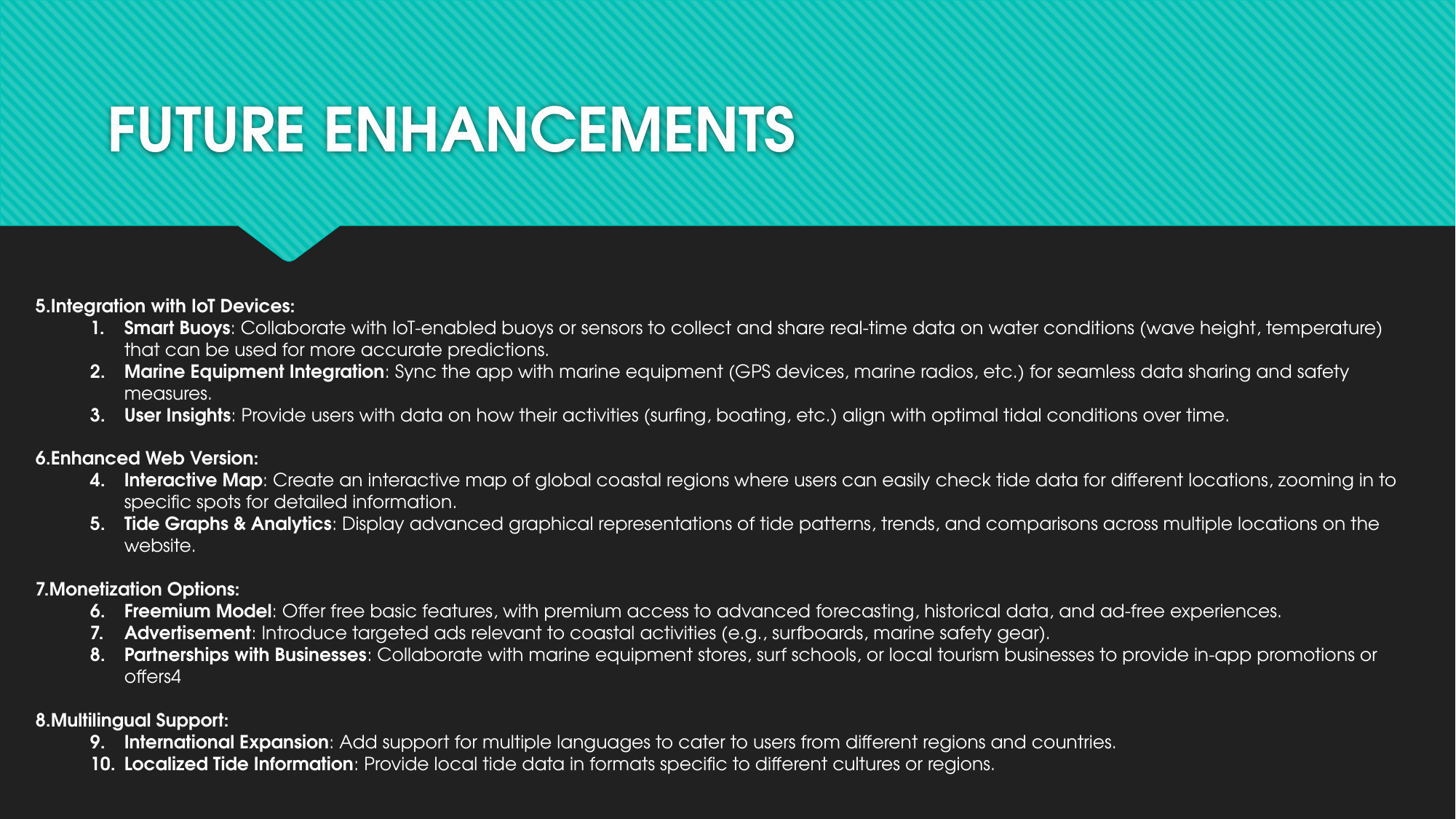

# FUTURE ENHANCEMENTS
5.Integration with IoT Devices:
Smart Buoys: Collaborate with IoT-enabled buoys or sensors to collect and share real-time data on water conditions (wave height, temperature) that can be used for more accurate predictions.
Marine Equipment Integration: Sync the app with marine equipment (GPS devices, marine radios, etc.) for seamless data sharing and safety measures.
User Insights: Provide users with data on how their activities (surfing, boating, etc.) align with optimal tidal conditions over time.

6.Enhanced Web Version:
Interactive Map: Create an interactive map of global coastal regions where users can easily check tide data for different locations, zooming in to specific spots for detailed information.
Tide Graphs & Analytics: Display advanced graphical representations of tide patterns, trends, and comparisons across multiple locations on the website.

7.Monetization Options:
Freemium Model: Offer free basic features, with premium access to advanced forecasting, historical data, and ad-free experiences.
Advertisement: Introduce targeted ads relevant to coastal activities (e.g., surfboards, marine safety gear).
Partnerships with Businesses: Collaborate with marine equipment stores, surf schools, or local tourism businesses to provide in-app promotions or offers4

8.Multilingual Support:
International Expansion: Add support for multiple languages to cater to users from different regions and countries.
Localized Tide Information: Provide local tide data in formats specific to different cultures or regions.